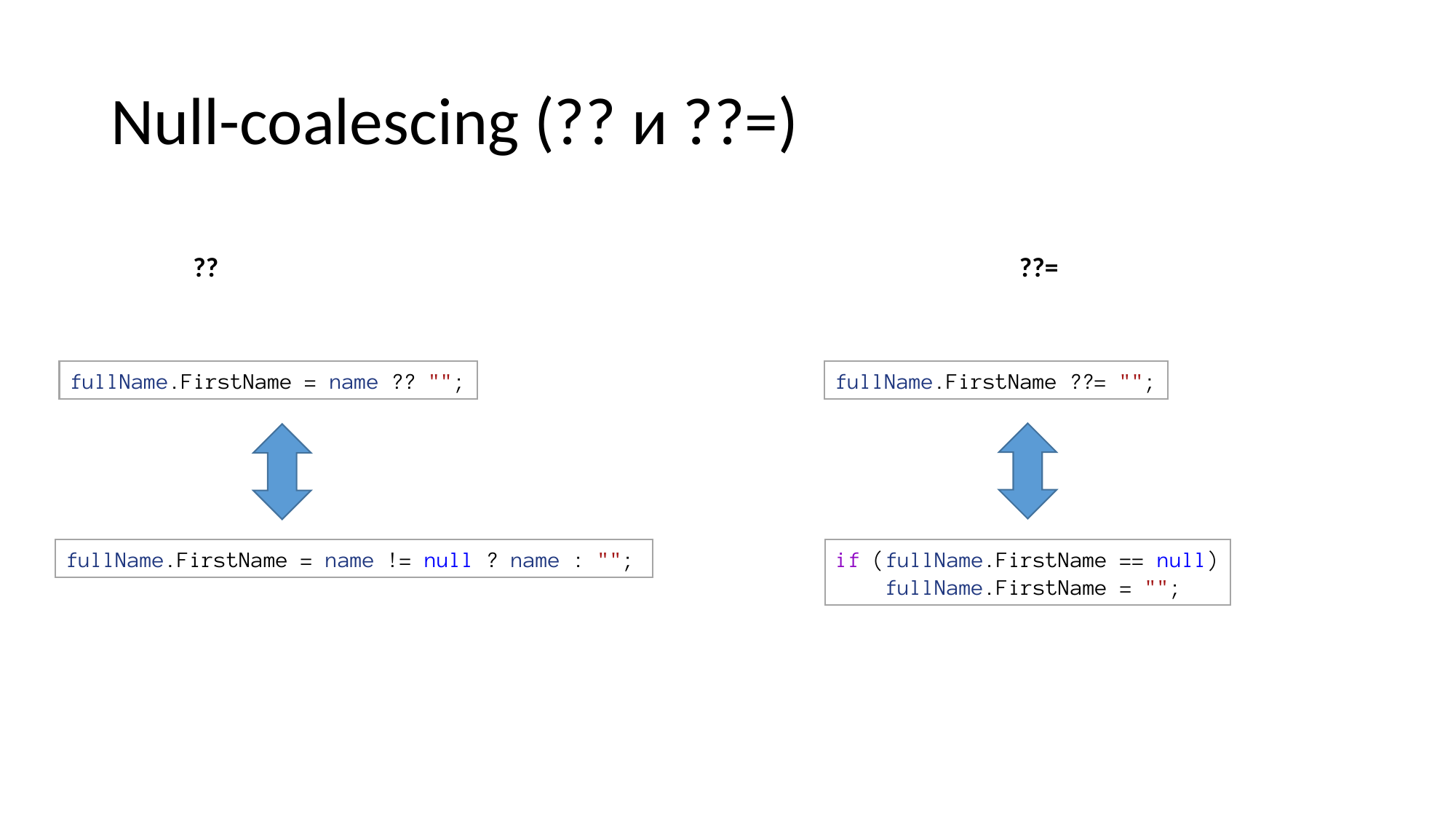

# Null-coalescing (?? и ??=)
??
??=
fullName.FirstName = name ?? "";
fullName.FirstName ??= "";

fullName.FirstName = name != null ? name : "";
if (fullName.FirstName == null)
    fullName.FirstName = "";